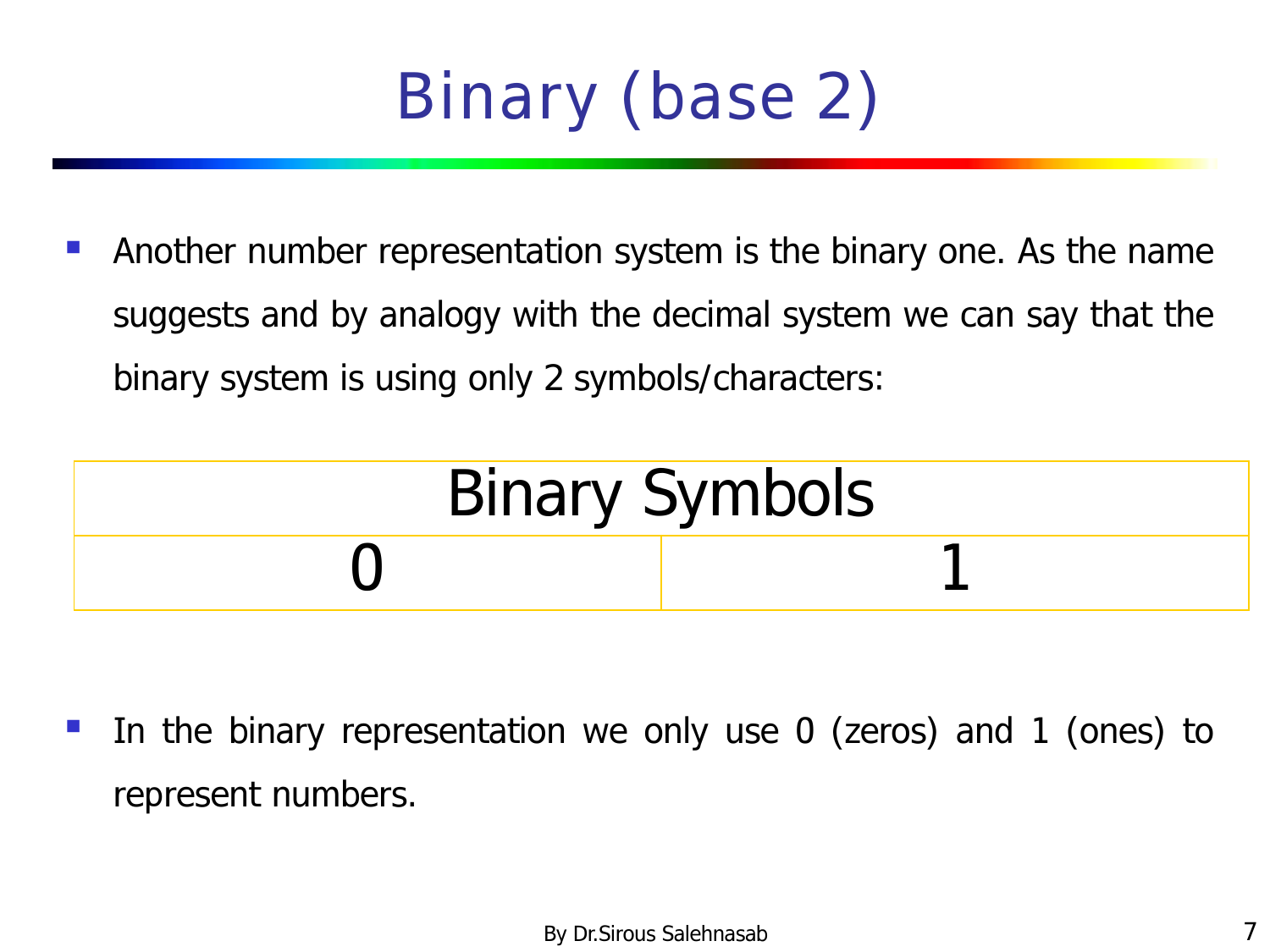

# Binary (base 2)
Another number representation system is the binary one. As the name suggests and by analogy with the decimal system we can say that the binary system is using only 2 symbols/characters:

In the binary representation we only use 0 (zeros) and 1 (ones) to represent numbers.
| Binary Symbols |  |
| --- | --- |
| 0 | 1 |
7
By Dr.Sirous Salehnasab